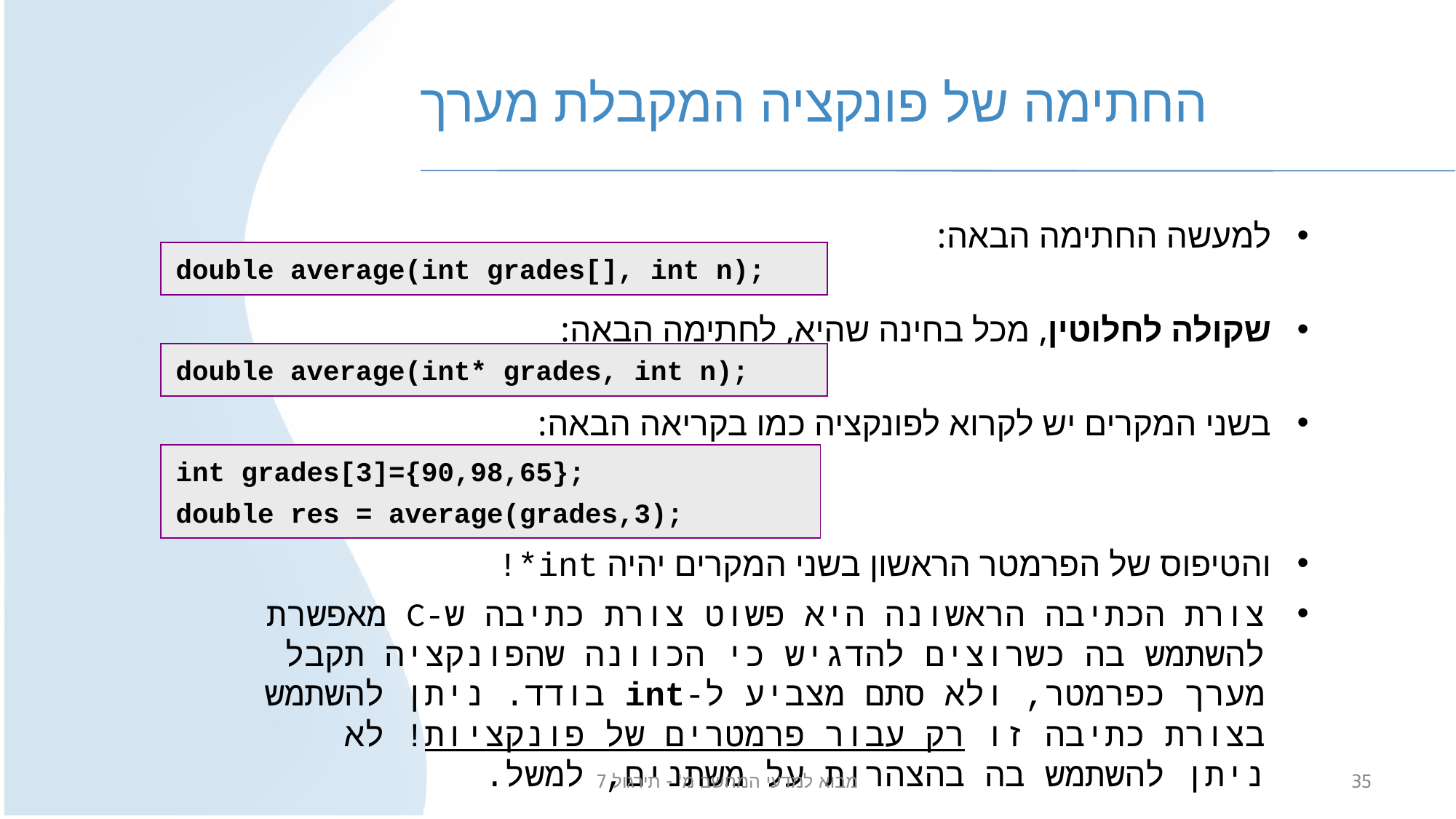

# החתימה של פונקציה המקבלת מערך
למעשה החתימה הבאה:

שקולה לחלוטין, מכל בחינה שהיא, לחתימה הבאה:

בשני המקרים יש לקרוא לפונקציה כמו בקריאה הבאה:

והטיפוס של הפרמטר הראשון בשני המקרים יהיה int*!
צורת הכתיבה הראשונה היא פשוט צורת כתיבה ש-C מאפשרת להשתמש בה כשרוצים להדגיש כי הכוונה שהפונקציה תקבל מערך כפרמטר, ולא סתם מצביע ל-int בודד. ניתן להשתמש בצורת כתיבה זו רק עבור פרמטרים של פונקציות! לא ניתן להשתמש בה בהצהרות על משתנים, למשל.

double average(int grades[], int n);
double average(int* grades, int n);
int grades[3]={90,98,65};
double res = average(grades,3);
מבוא למדעי המחשב מ' - תירגול 7
35